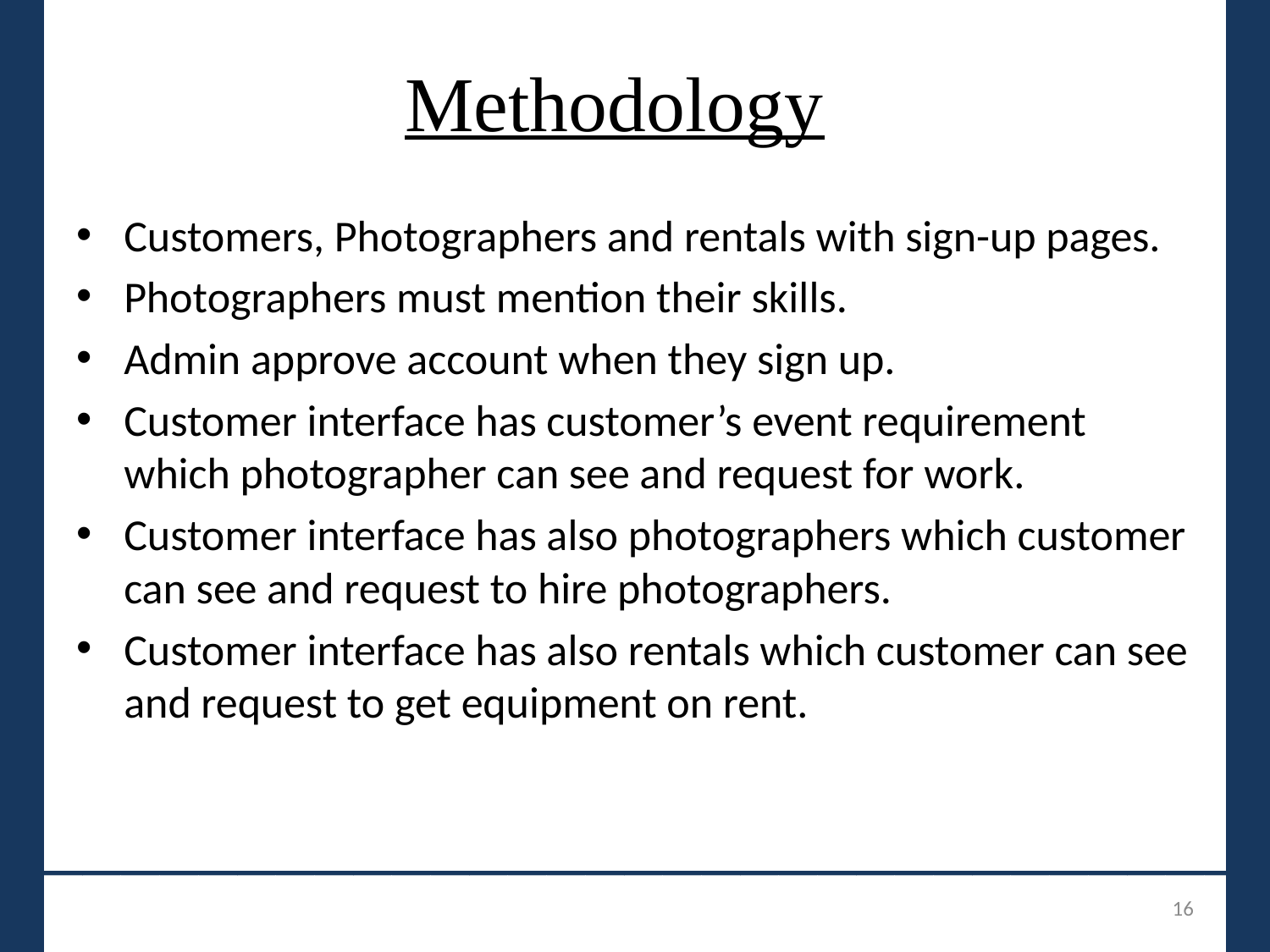

# Methodology
Customers, Photographers and rentals with sign-up pages.
Photographers must mention their skills.
Admin approve account when they sign up.
Customer interface has customer’s event requirement which photographer can see and request for work.
Customer interface has also photographers which customer can see and request to hire photographers.
Customer interface has also rentals which customer can see and request to get equipment on rent.

_______________________________
16